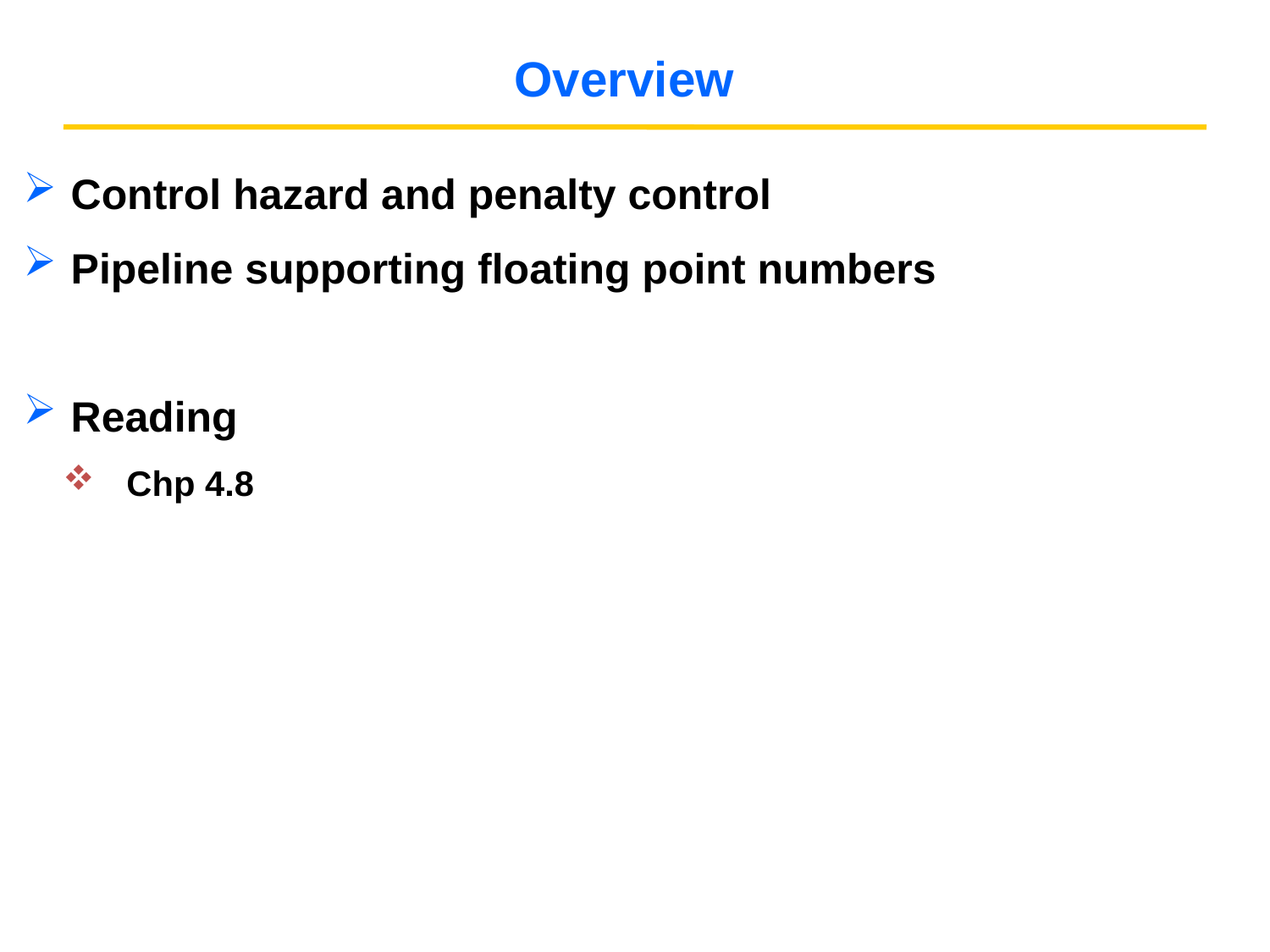

# Overview
Control hazard and penalty control
Pipeline supporting floating point numbers

Reading
Chp 4.8